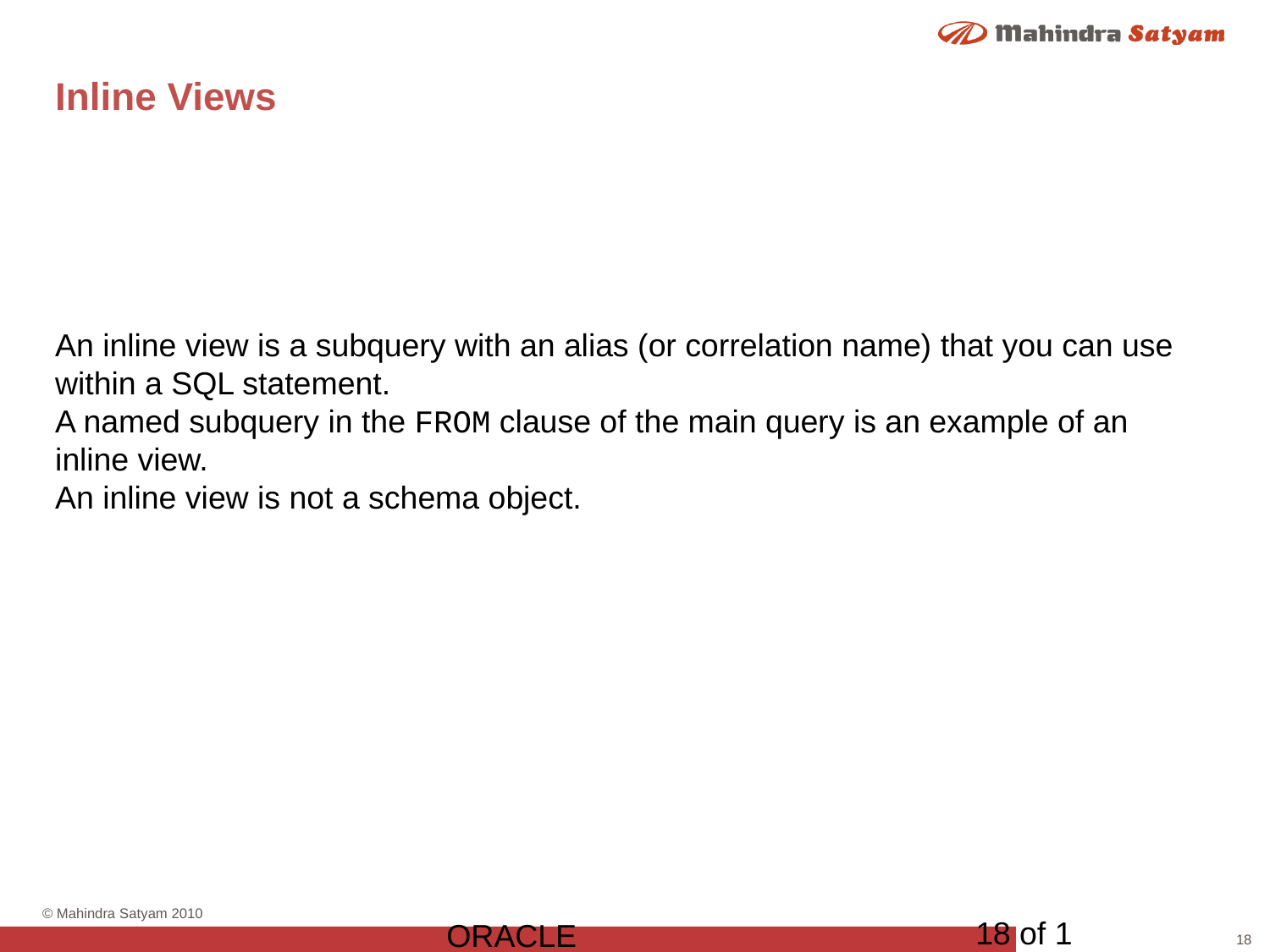

# Inline Views
An inline view is a subquery with an alias (or correlation name) that you can use within a SQL statement.
A named subquery in the FROM clause of the main query is an example of an inline view.
An inline view is not a schema object.
18 of 1
ORACLE